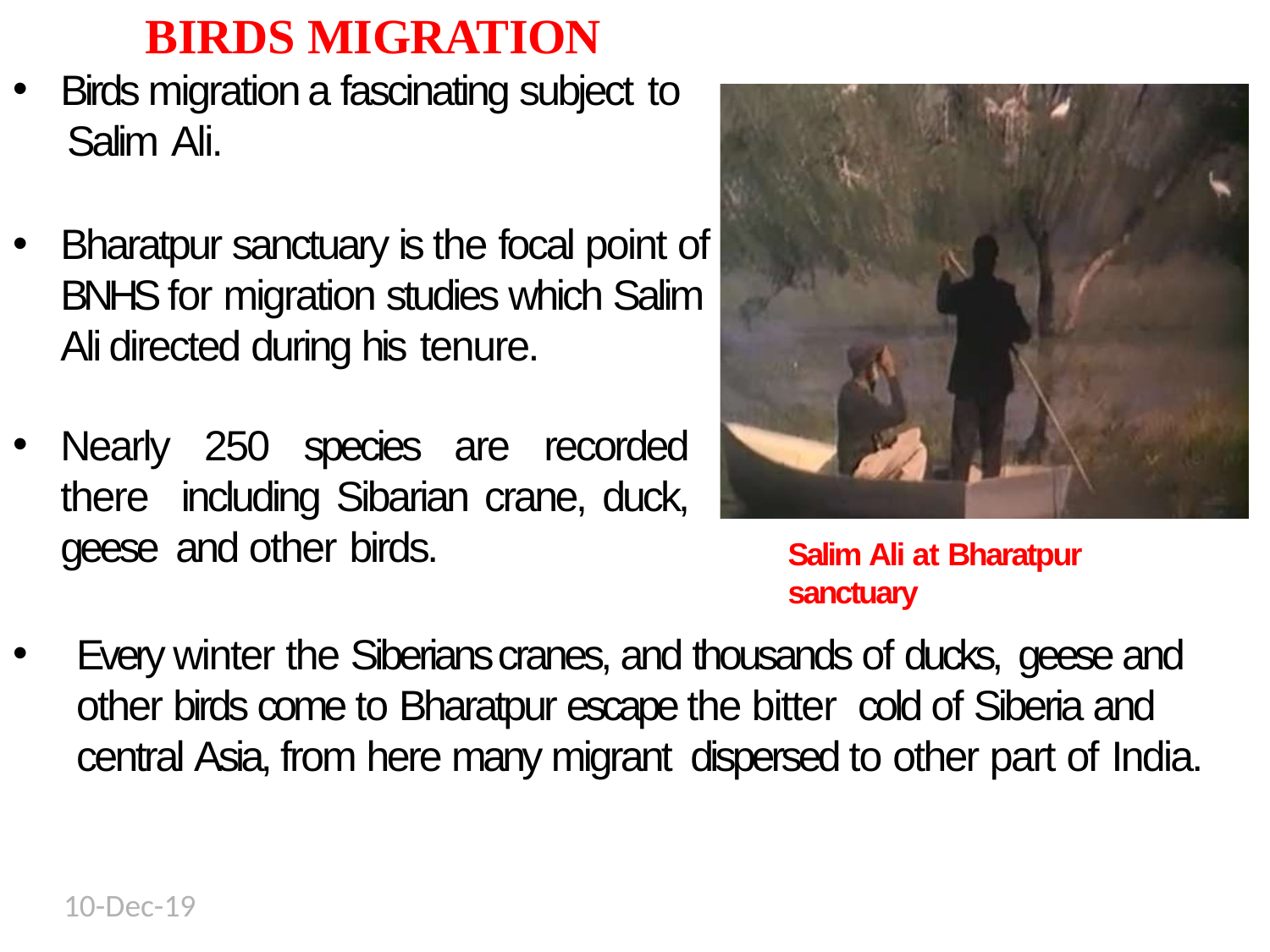

# BIRDS MIGRATION
Birds migration a fascinating subject to
      Salim Ali.

Bharatpur sanctuary is the focal point of  BNHS for migration studies which Salim  Ali directed during his tenure.

Nearly 250 species are recorded there  including Sibarian crane, duck, geese  and other birds.
Salim Ali at Bharatpur sanctuary
Every winter the Siberians cranes, and thousands of ducks,  geese and other birds come to Bharatpur escape the bitter  cold of Siberia and central Asia, from here many migrant  dispersed to other part of India.

10-Dec-19
14